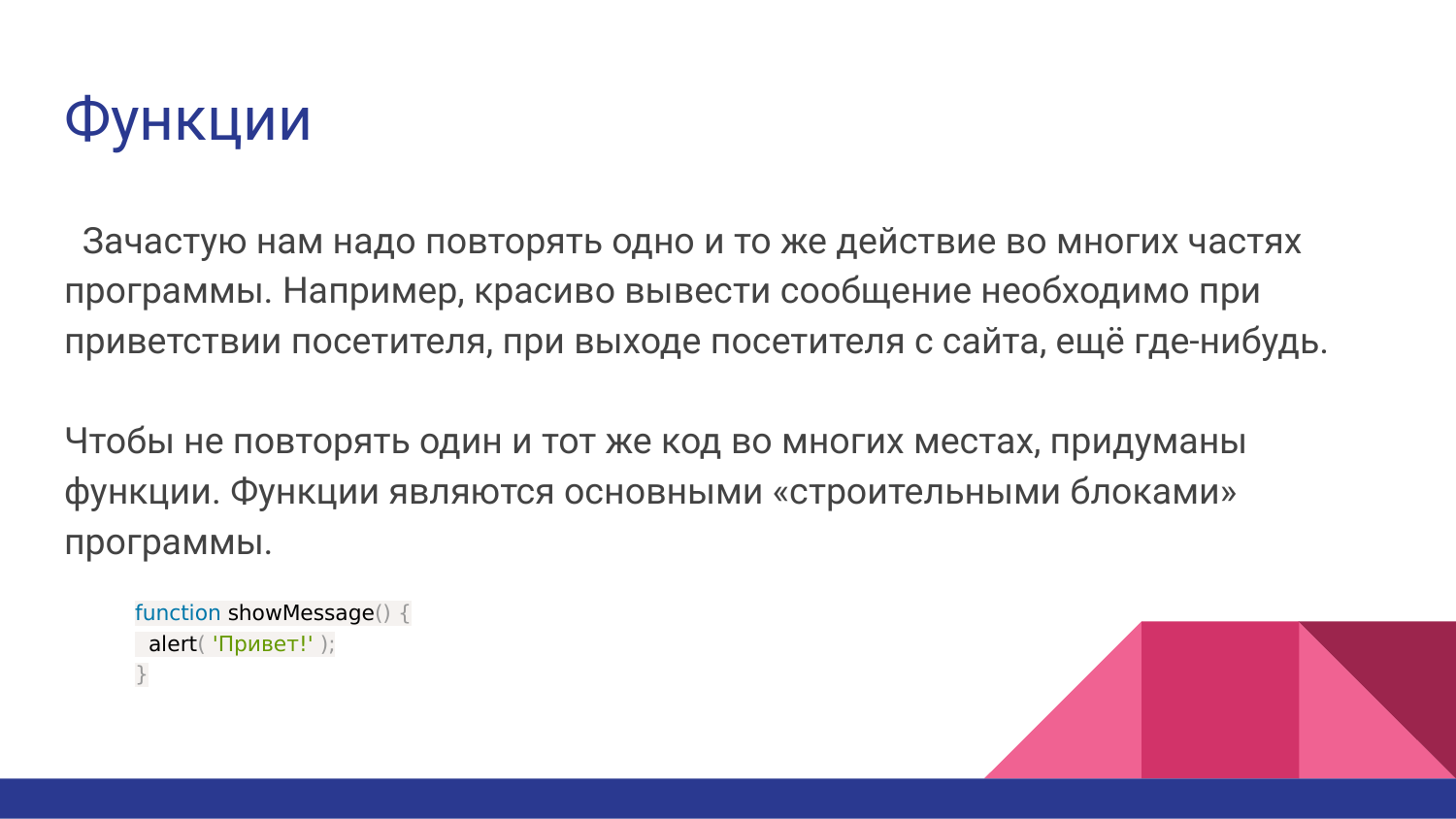

# Функции
Зачастую нам надо повторять одно и то же действие во многих частях программы. Например, красиво вывести сообщение необходимо при приветствии посетителя, при выходе посетителя с сайта, ещё где-нибудь.
Чтобы не повторять один и тот же код во многих местах, придуманы функции. Функции являются основными «строительными блоками» программы.
function showMessage() {
  alert( 'Привет!' );
}